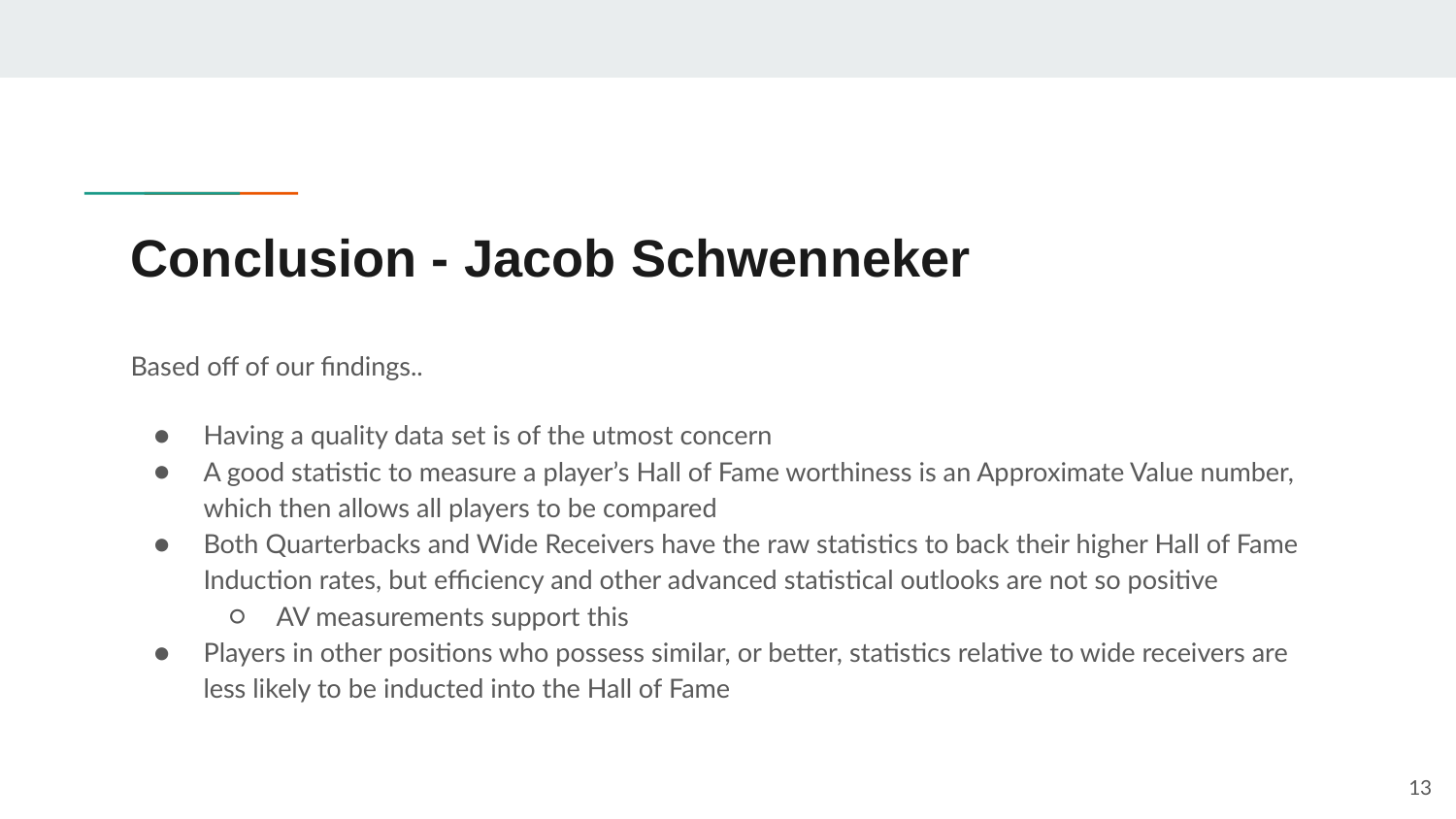

# Conclusion - Jacob Schwenneker
Based off of our findings..
Having a quality data set is of the utmost concern
A good statistic to measure a player’s Hall of Fame worthiness is an Approximate Value number, which then allows all players to be compared
Both Quarterbacks and Wide Receivers have the raw statistics to back their higher Hall of Fame Induction rates, but efficiency and other advanced statistical outlooks are not so positive
AV measurements support this
Players in other positions who possess similar, or better, statistics relative to wide receivers are less likely to be inducted into the Hall of Fame
13